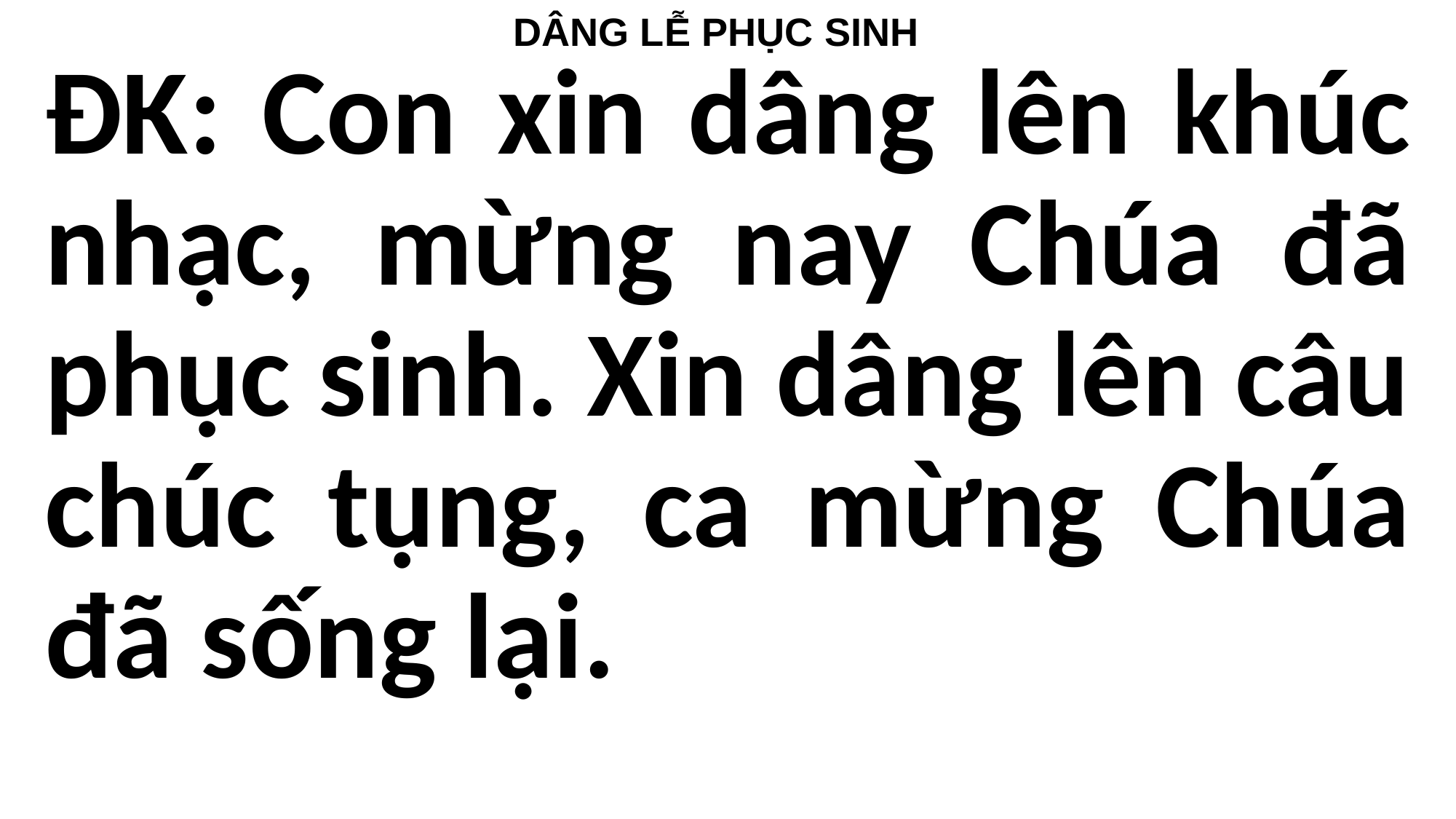

# DÂNG LỄ PHỤC SINH
ĐK: Con xin dâng lên khúc nhạc, mừng nay Chúa đã phục sinh. Xin dâng lên câu chúc tụng, ca mừng Chúa đã sống lại.